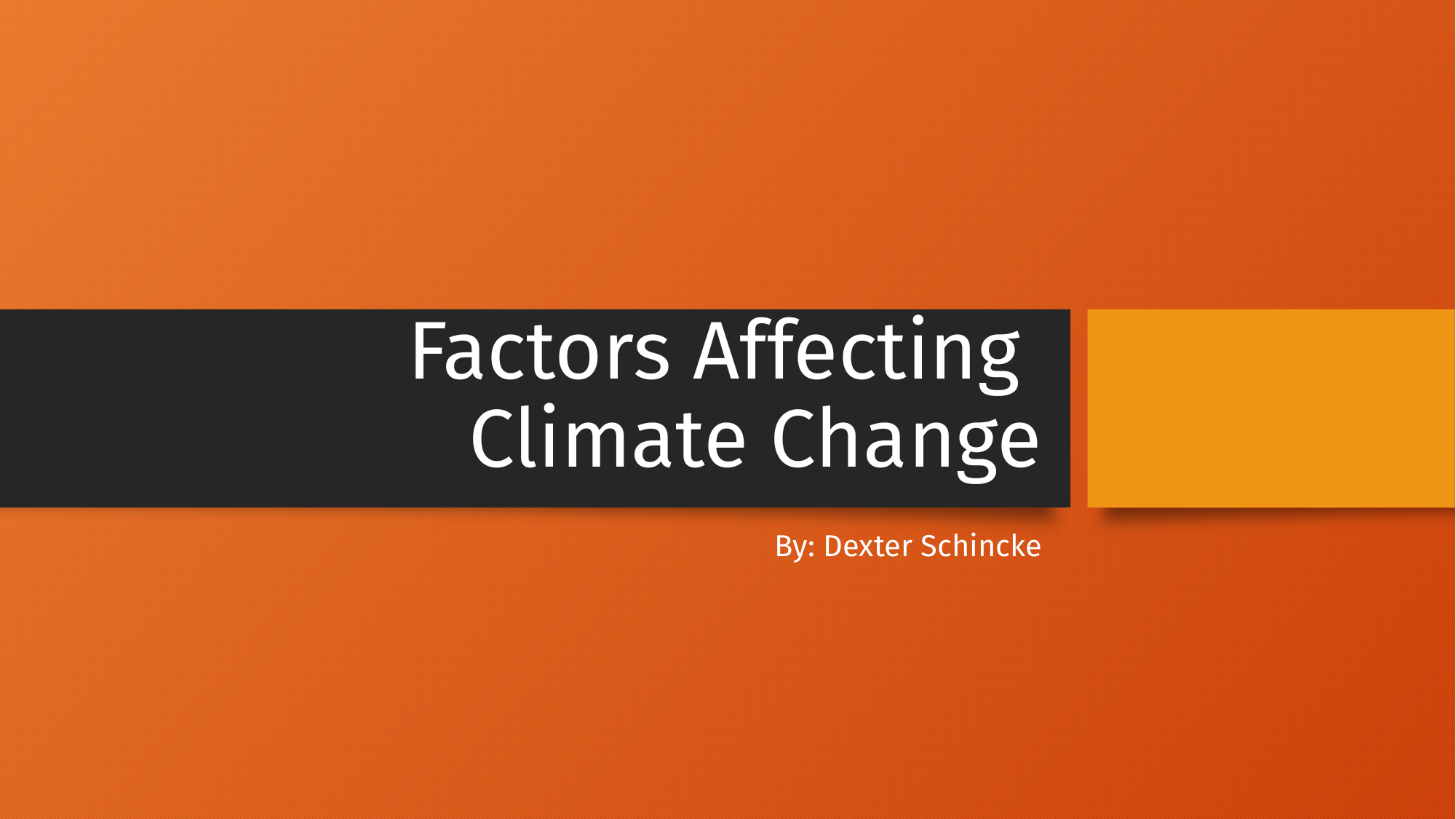

# Factors Affecting Climate Change
By: Dexter Schincke